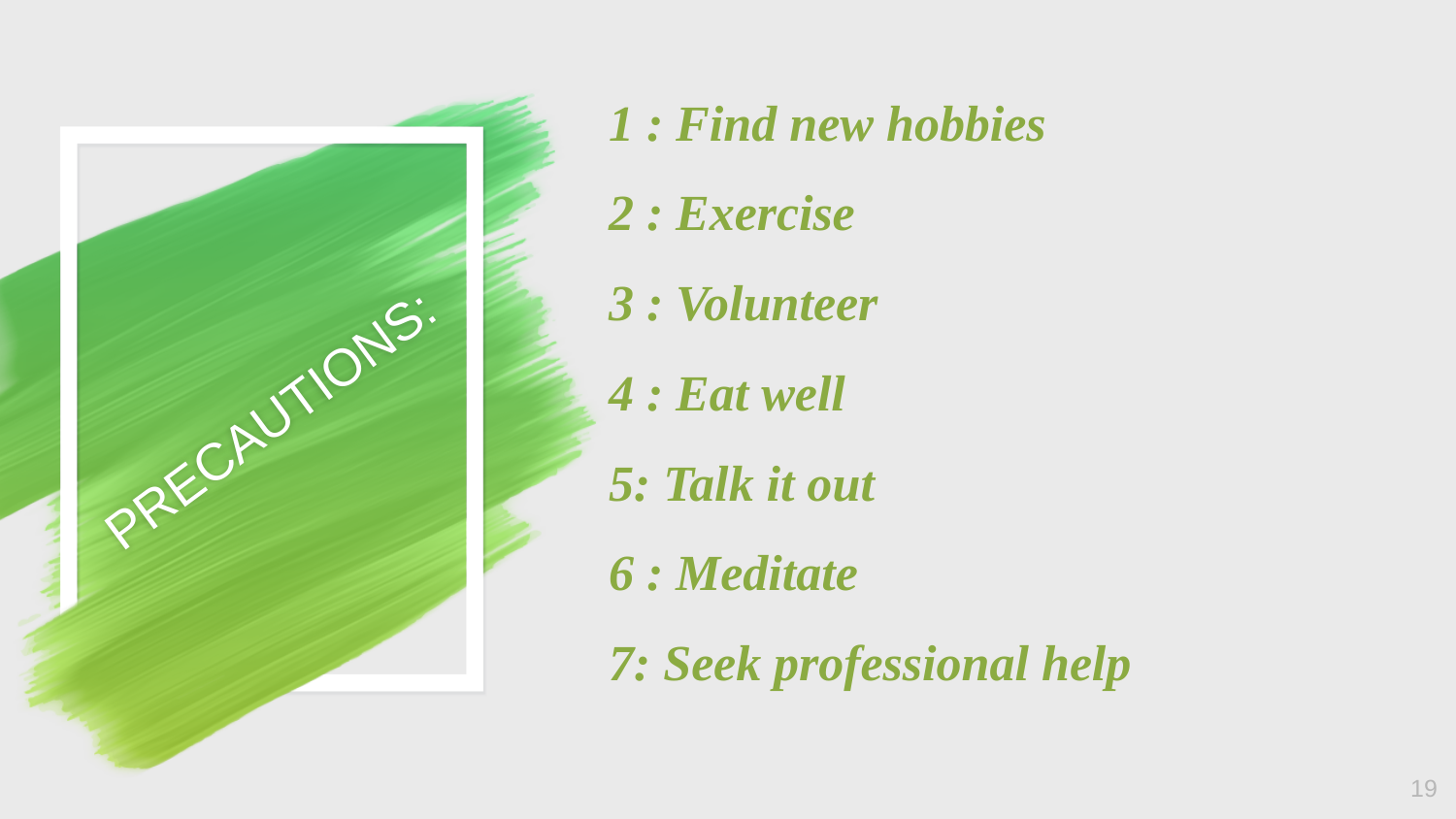

1 : Find new hobbies
2 : Exercise
3 : Volunteer
4 : Eat well
5: Talk it out
6 : Meditate
7: Seek professional help

# PRECAUTIONS:

19